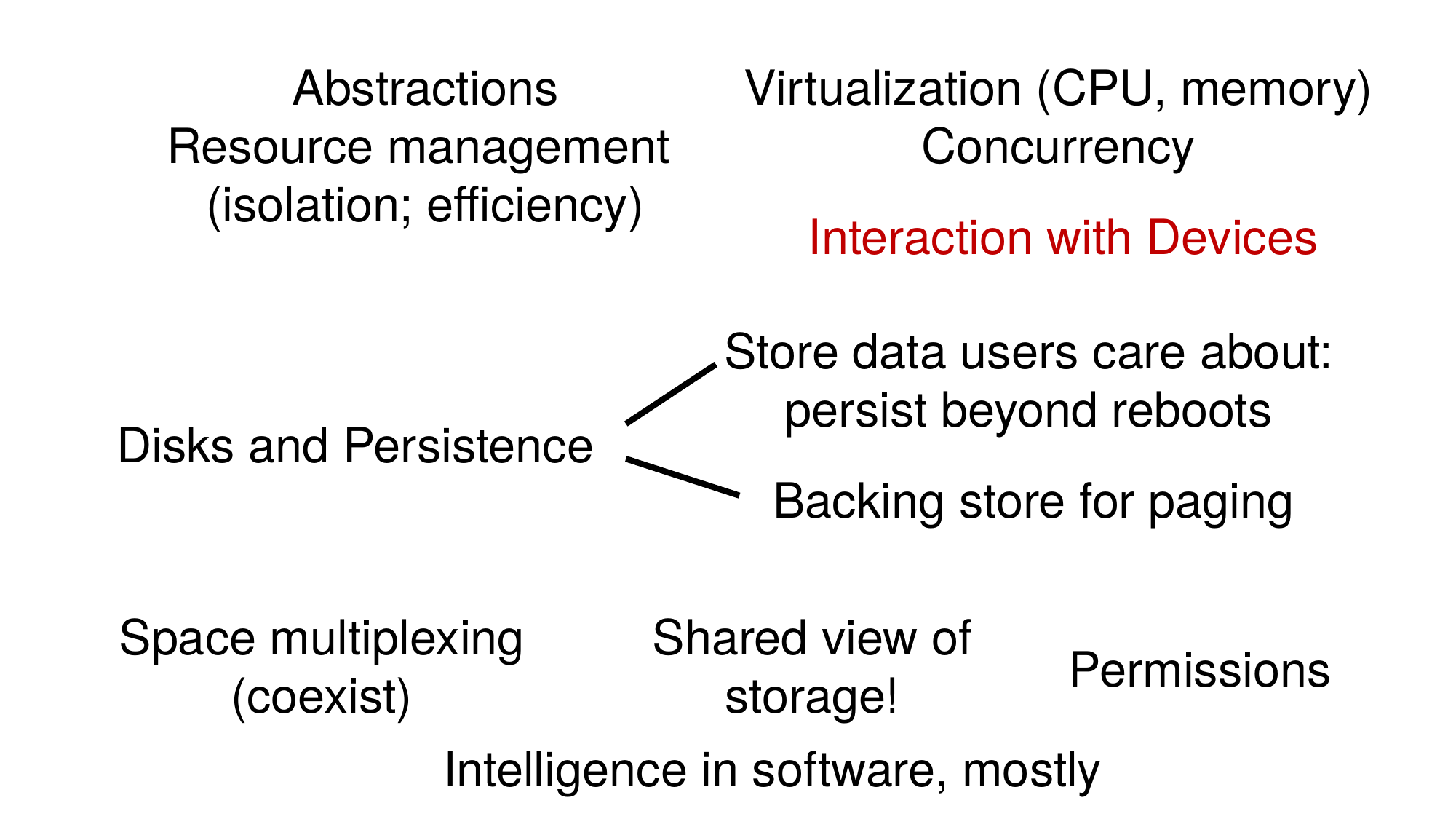

Abstractions
Resource management
(isolation; efficiency)
Virtualization (CPU, memory)
Concurrency
Interaction with Devices
Store data users care about: persist beyond reboots
Disks and Persistence
Backing store for paging
Space multiplexing
(coexist)
Shared view of storage!
Permissions
Intelligence in software, mostly